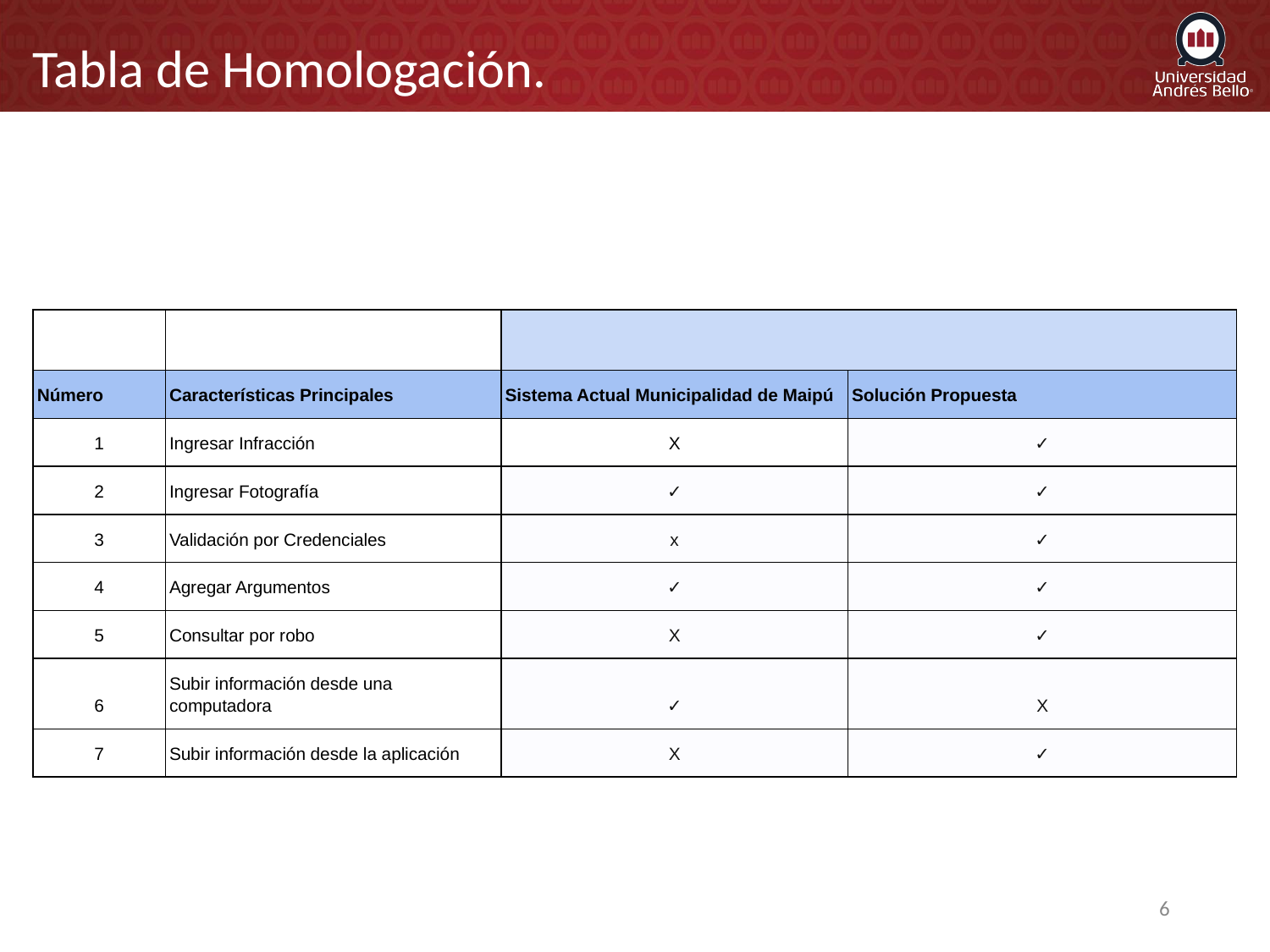

Tabla de Homologación.

|  |  |  |  |
| --- | --- | --- | --- |
| Número | Características Principales | Sistema Actual Municipalidad de Maipú | Solución Propuesta |
| 1 | Ingresar Infracción | X | ✓ |
| 2 | Ingresar Fotografía | ✓ | ✓ |
| 3 | Validación por Credenciales | x | ✓ |
| 4 | Agregar Argumentos | ✓ | ✓ |
| 5 | Consultar por robo | X | ✓ |
| 6 | Subir información desde una computadora | ✓ | X |
| 7 | Subir información desde la aplicación | X | ✓ |
6